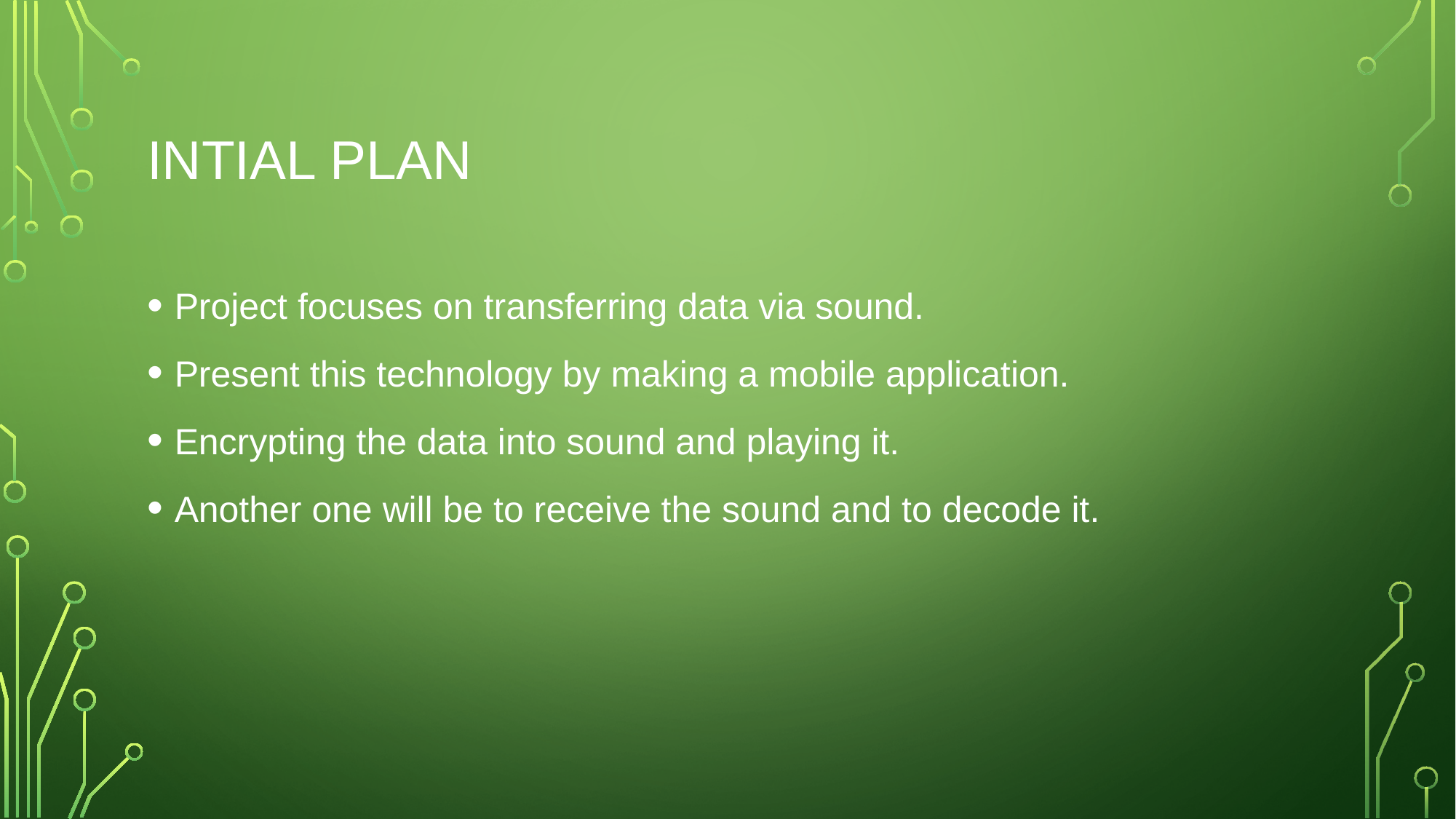

# INTIAL PLAN
Project focuses on transferring data via sound.
Present this technology by making a mobile application.
Encrypting the data into sound and playing it.
Another one will be to receive the sound and to decode it.